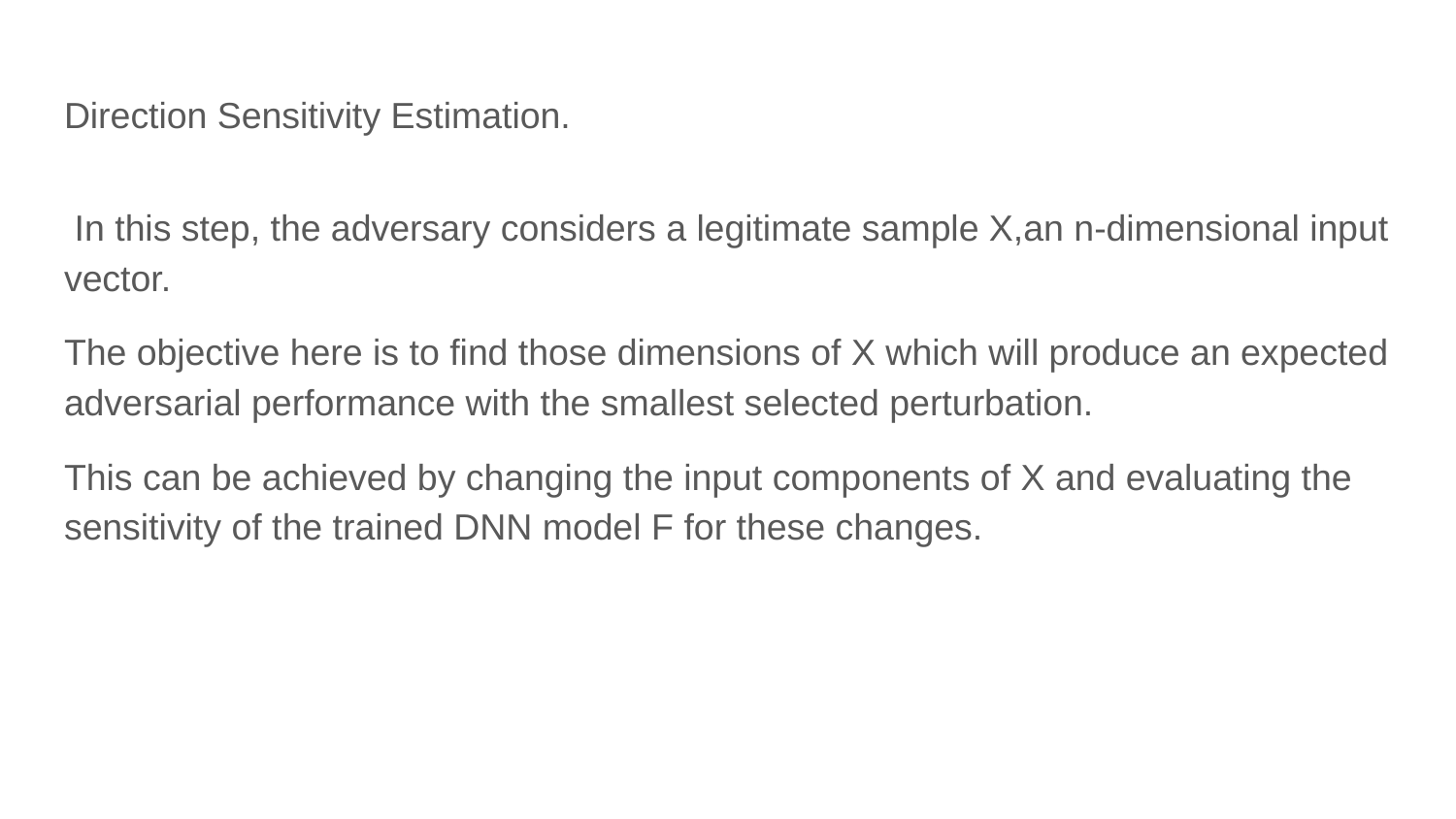

# Direction Sensitivity Estimation.

 In this step, the adversary considers a legitimate sample X,an n-dimensional input vector.
The objective here is to find those dimensions of X which will produce an expected adversarial performance with the smallest selected perturbation.
This can be achieved by changing the input components of X and evaluating the sensitivity of the trained DNN model F for these changes.